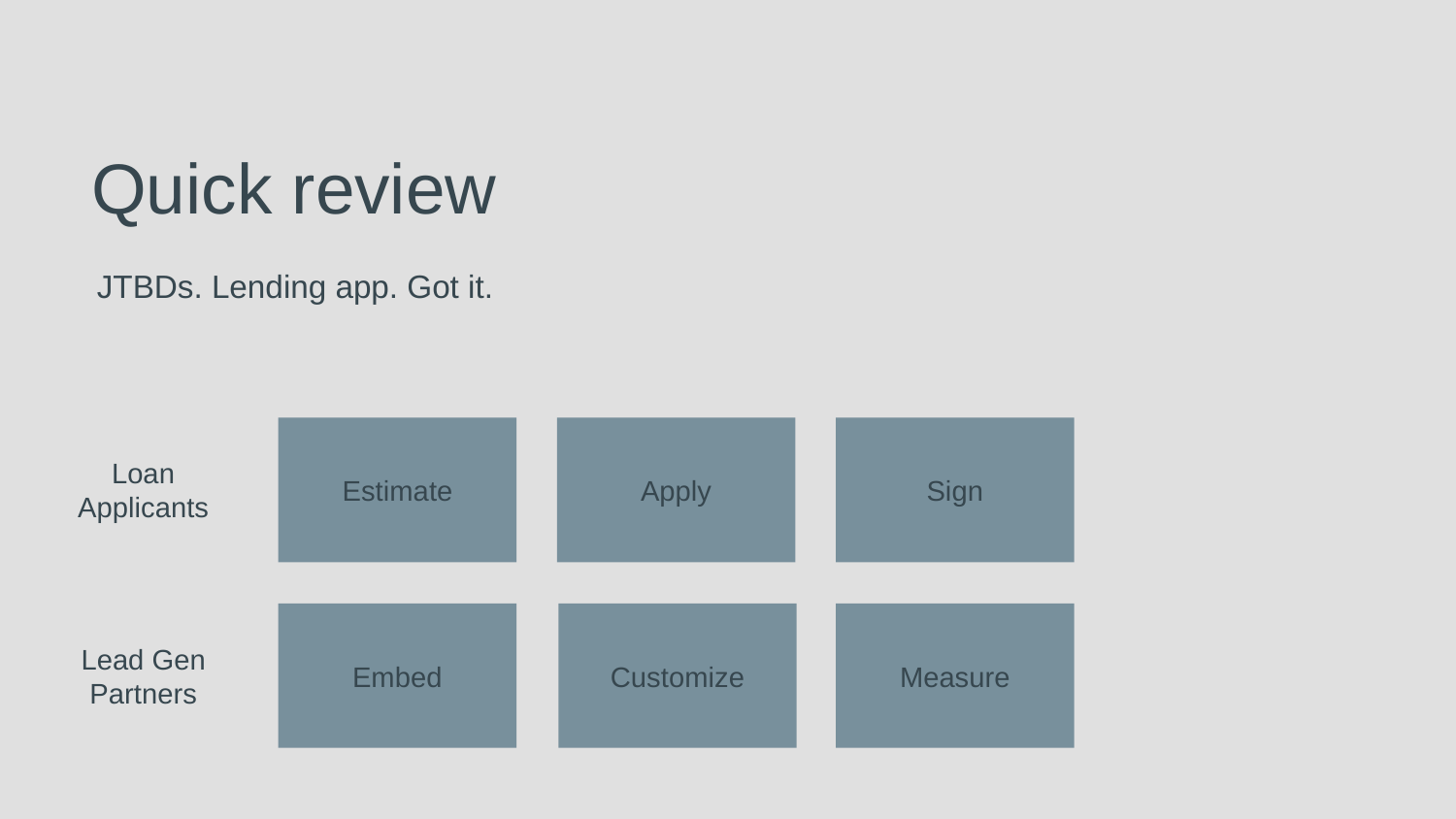

# Quick review
JTBDs. Lending app. Got it.

Estimate

Apply

Sign
Loan
Applicants

Embed

Customize

Measure
Lead Gen
Partners